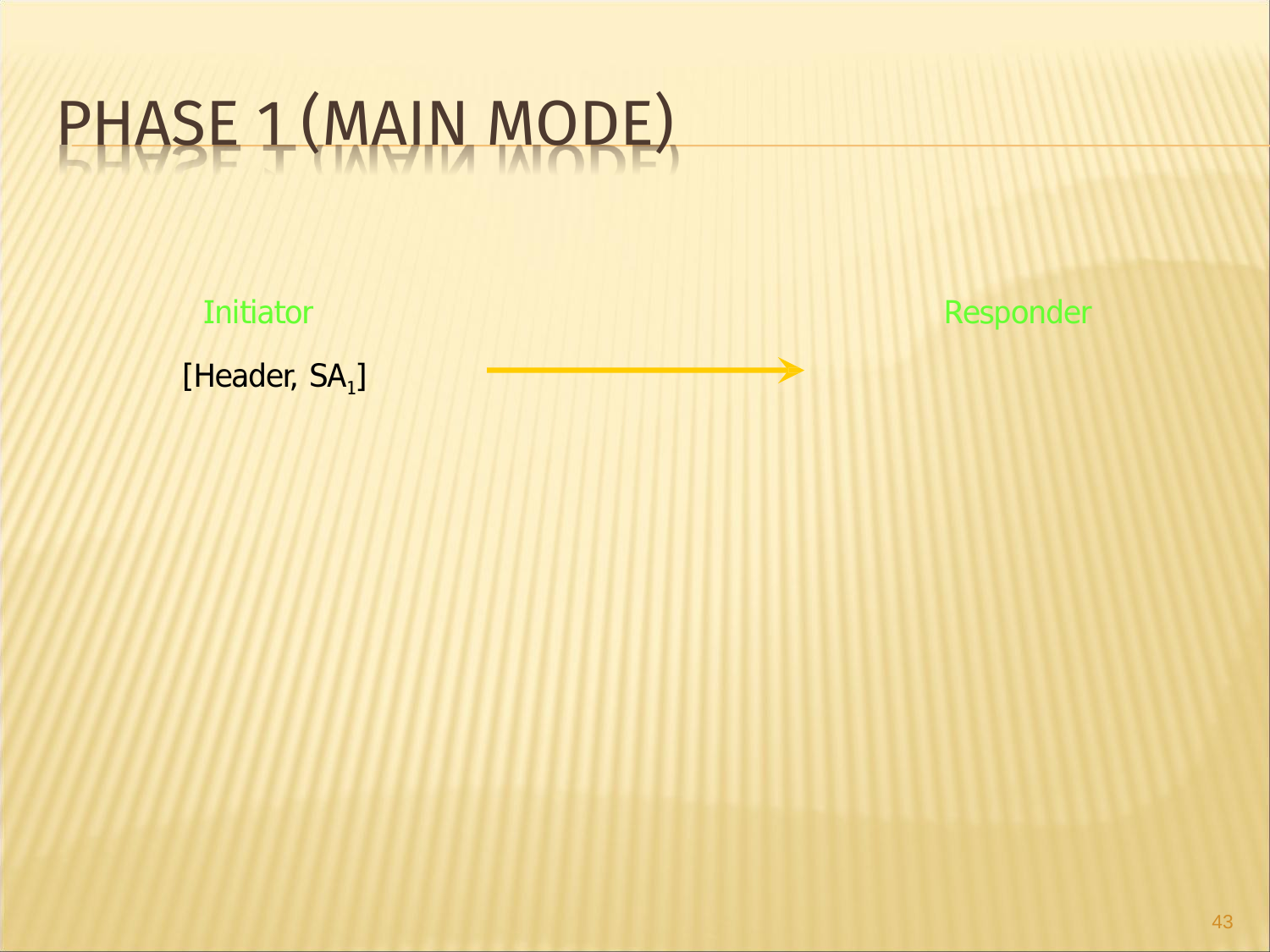

# PHASE 1 (MAIN MODE)

Initiator
[Header, SA1]
Responder

43